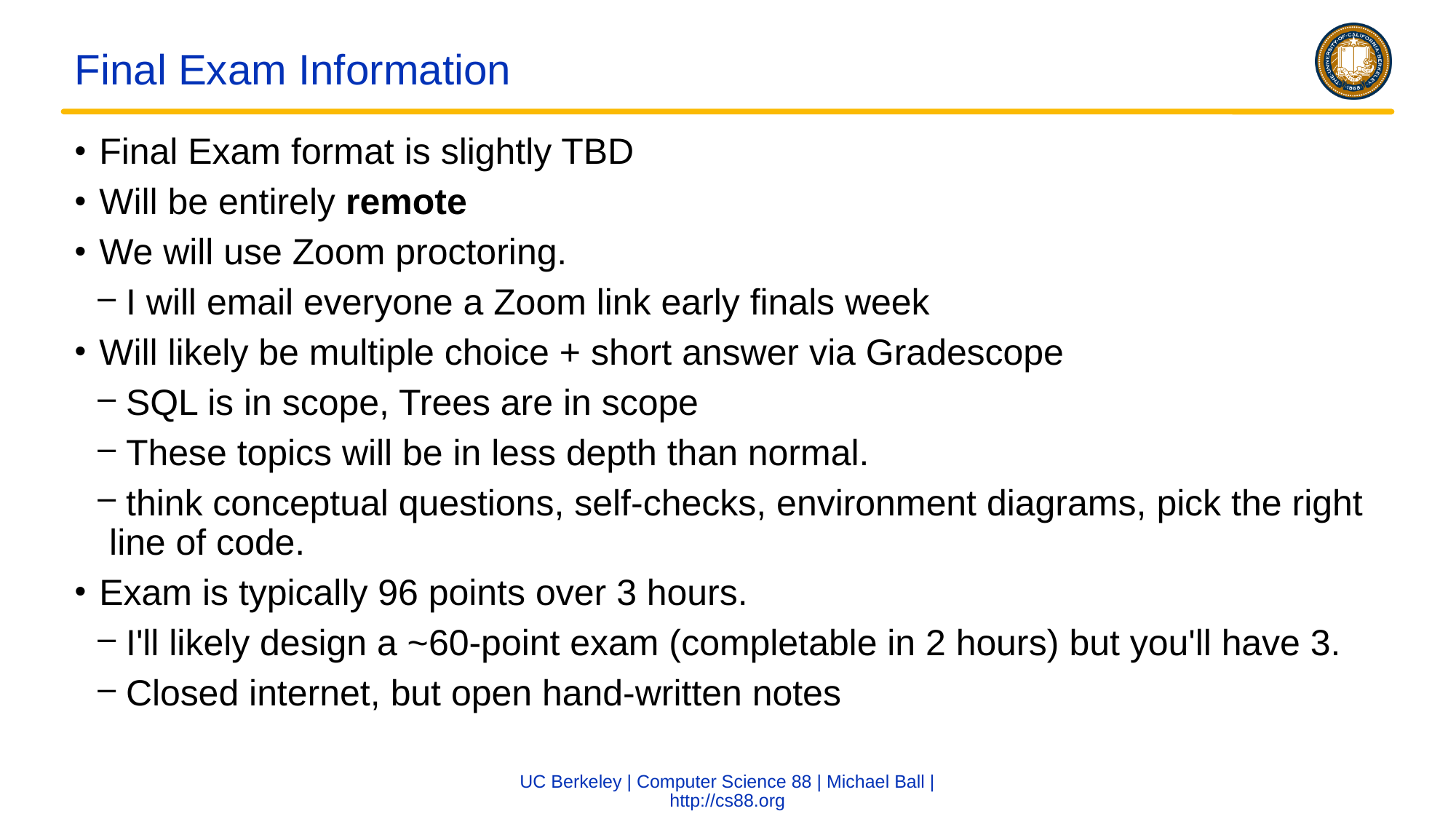

# Final Exam Information
 Final Exam format is slightly TBD
 Will be entirely remote
 We will use Zoom proctoring.
 I will email everyone a Zoom link early finals week
 Will likely be multiple choice + short answer via Gradescope
 SQL is in scope, Trees are in scope
 These topics will be in less depth than normal.
 think conceptual questions, self-checks, environment diagrams, pick the right line of code.
 Exam is typically 96 points over 3 hours.
 I'll likely design a ~60-point exam (completable in 2 hours) but you'll have 3.
 Closed internet, but open hand-written notes